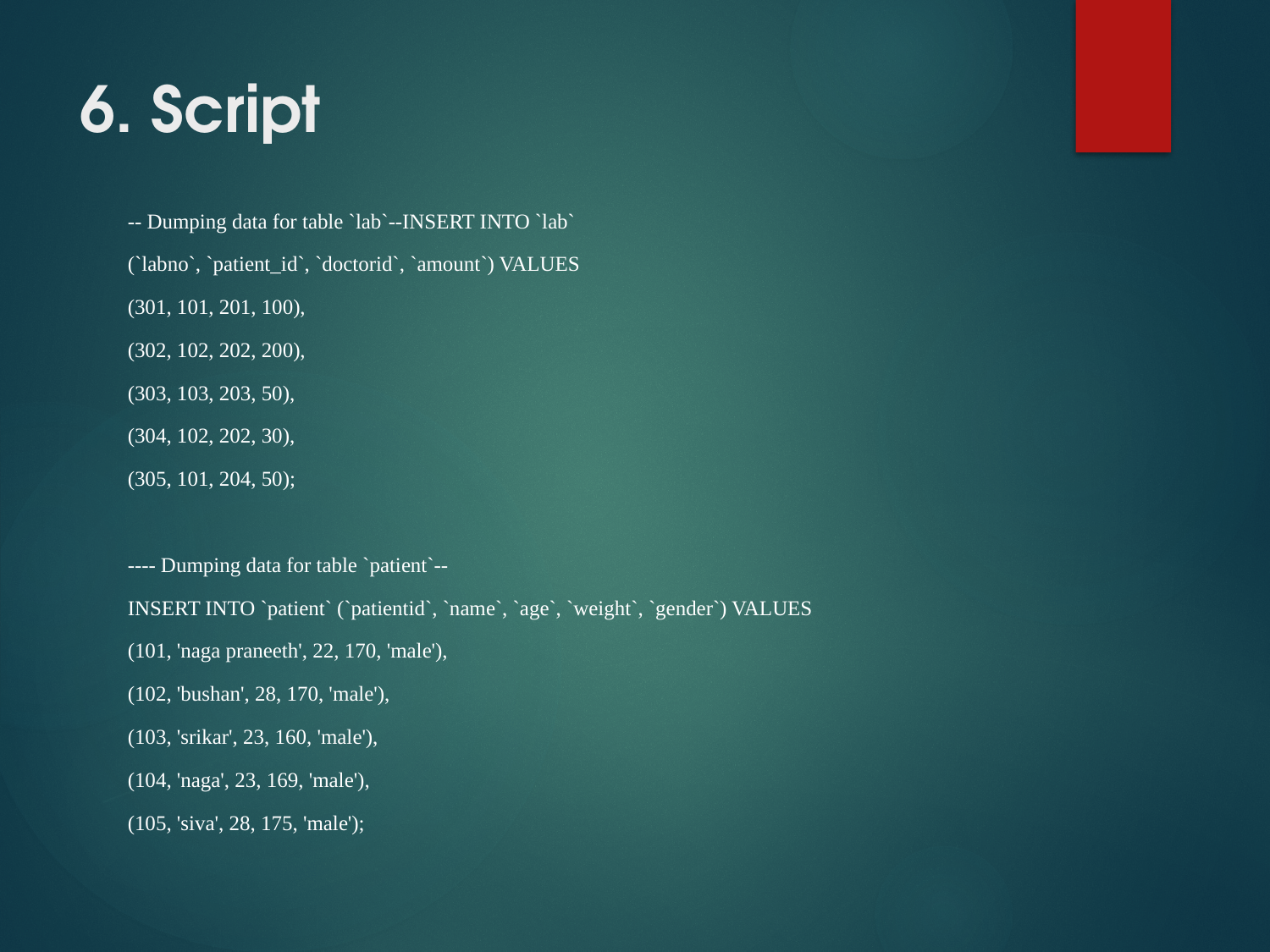

# 6. Script
-- Dumping data for table `lab`--INSERT INTO `lab`
(`labno`, `patient_id`, `doctorid`, `amount`) VALUES
(301, 101, 201, 100),
(302, 102, 202, 200),
(303, 103, 203, 50),
(304, 102, 202, 30),
(305, 101, 204, 50);

---- Dumping data for table `patient`--
INSERT INTO `patient` (`patientid`, `name`, `age`, `weight`, `gender`) VALUES
(101, 'naga praneeth', 22, 170, 'male'),
(102, 'bushan', 28, 170, 'male'),
(103, 'srikar', 23, 160, 'male'),
(104, 'naga', 23, 169, 'male'),
(105, 'siva', 28, 175, 'male');